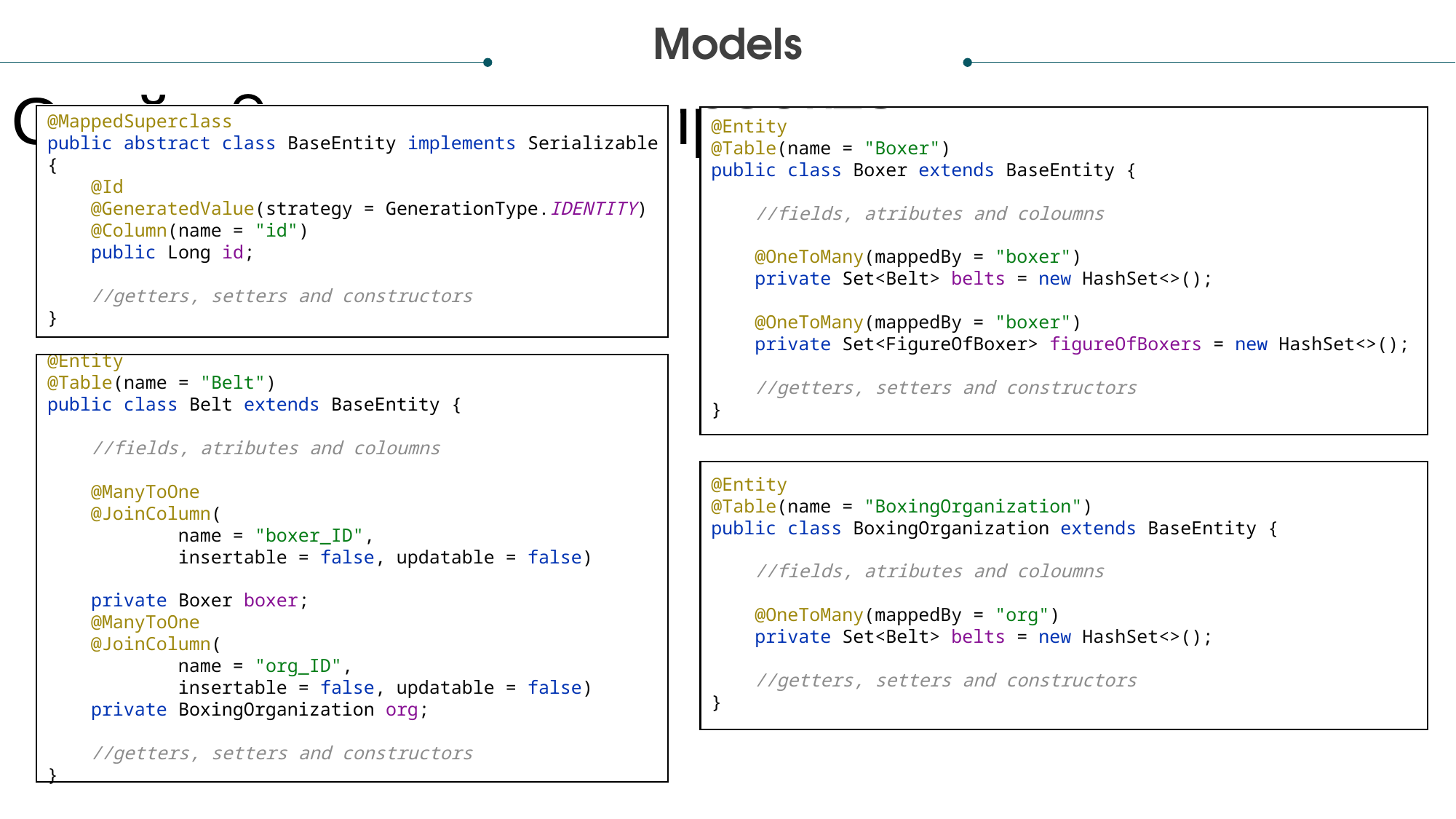

Models
Слайд 2 с анализом проекта
@MappedSuperclass
public abstract class BaseEntity implements Serializable {
    @Id
    @GeneratedValue(strategy = GenerationType.IDENTITY)
    @Column(name = "id")
    public Long id;
    //getters, setters and constructors
}

@Entity
@Table(name = "Boxer")
public class Boxer extends BaseEntity {
    //fields, atributes and coloumns
    @OneToMany(mappedBy = "boxer")
    private Set<Belt> belts = new HashSet<>();
    @OneToMany(mappedBy = "boxer")
    private Set<FigureOfBoxer> figureOfBoxers = new HashSet<>();
    //getters, setters and constructors
}
@Entity
@Table(name = "Belt")
public class Belt extends BaseEntity {
    //fields, atributes and coloumns
    @ManyToOne
    @JoinColumn(
            name = "boxer_ID",
            insertable = false, updatable = false)
    private Boxer boxer;
    @ManyToOne
    @JoinColumn(
            name = "org_ID",
            insertable = false, updatable = false)
    private BoxingOrganization org;

    //getters, setters and constructors
}

@Entity
@Table(name = "BoxingOrganization")
public class BoxingOrganization extends BaseEntity {
    //fields, atributes and coloumns
    @OneToMany(mappedBy = "org")
    private Set<Belt> belts = new HashSet<>();
    //getters, setters and constructors
}